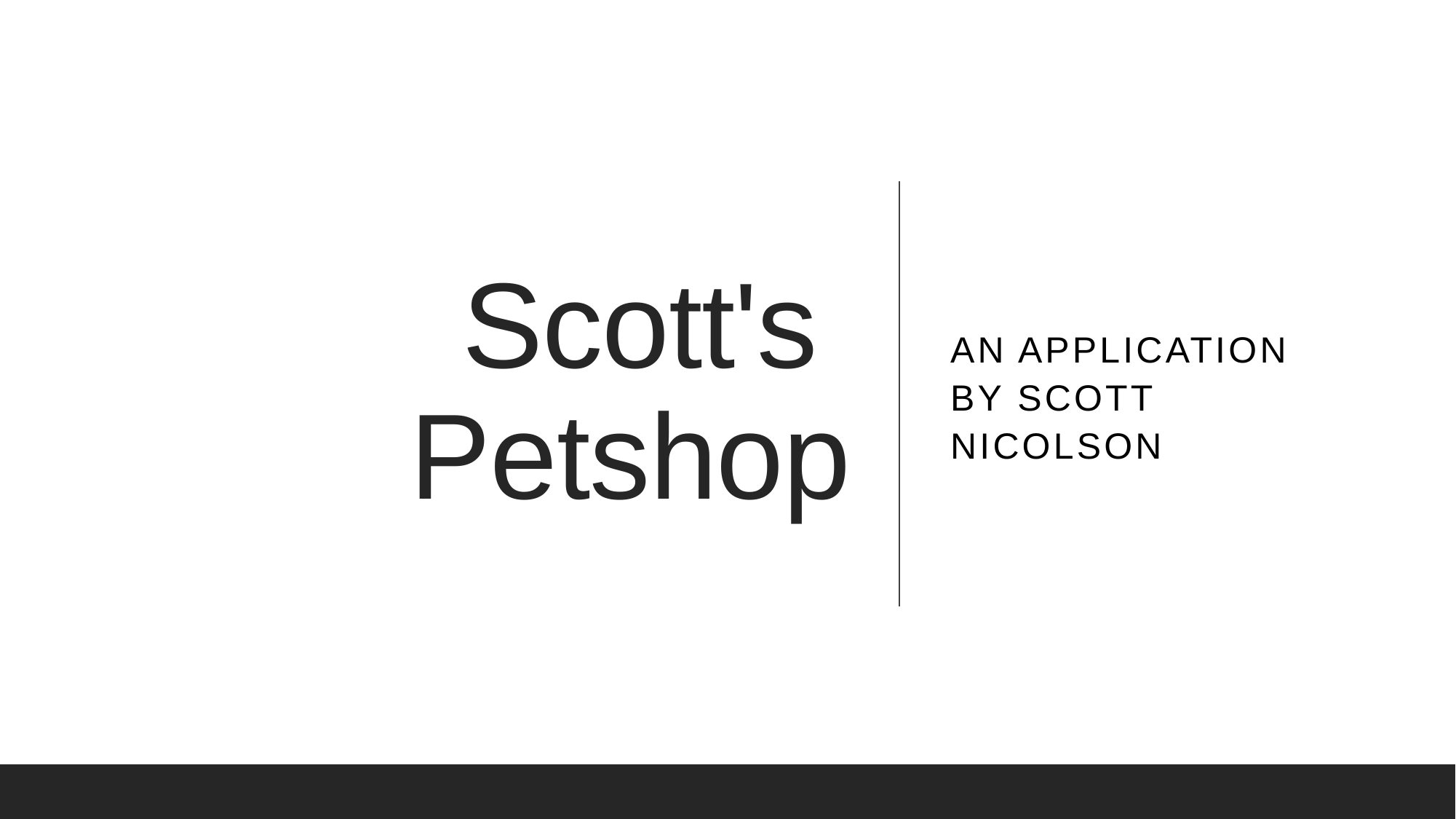

# Scott's Petshop
An application by Scott Nicolson